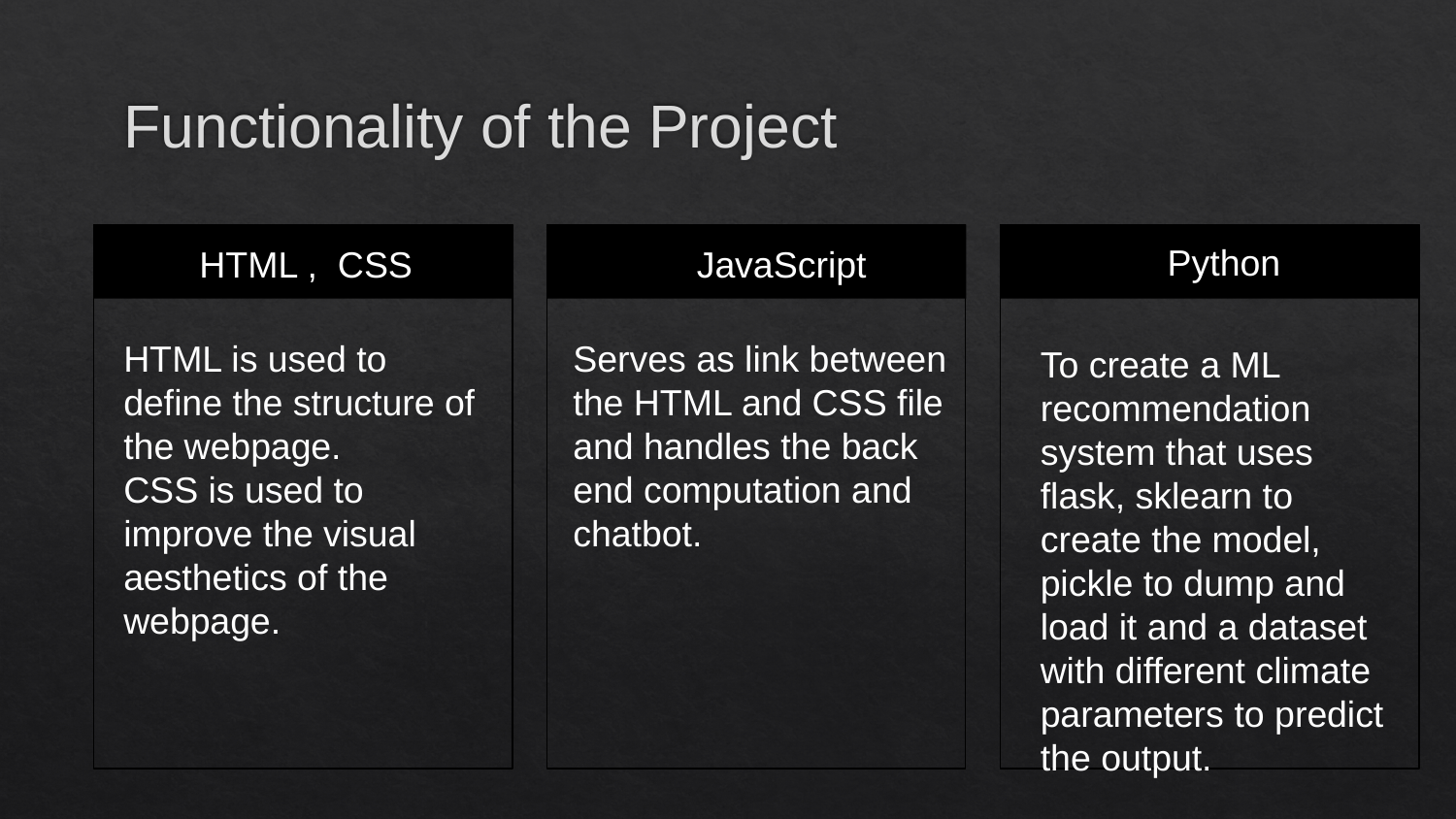

# Functionality of the Project

               Python

         HTML ,  CSS                            JavaScript
HTML is used to define the structure of the webpage.
CSS is used to improve the visual aesthetics of the webpage.

Serves as link between the HTML and CSS file and handles the back end computation and chatbot.
To create a ML recommendation system that uses flask, sklearn to create the model, pickle to dump and load it and a dataset with different climate parameters to predict the output.